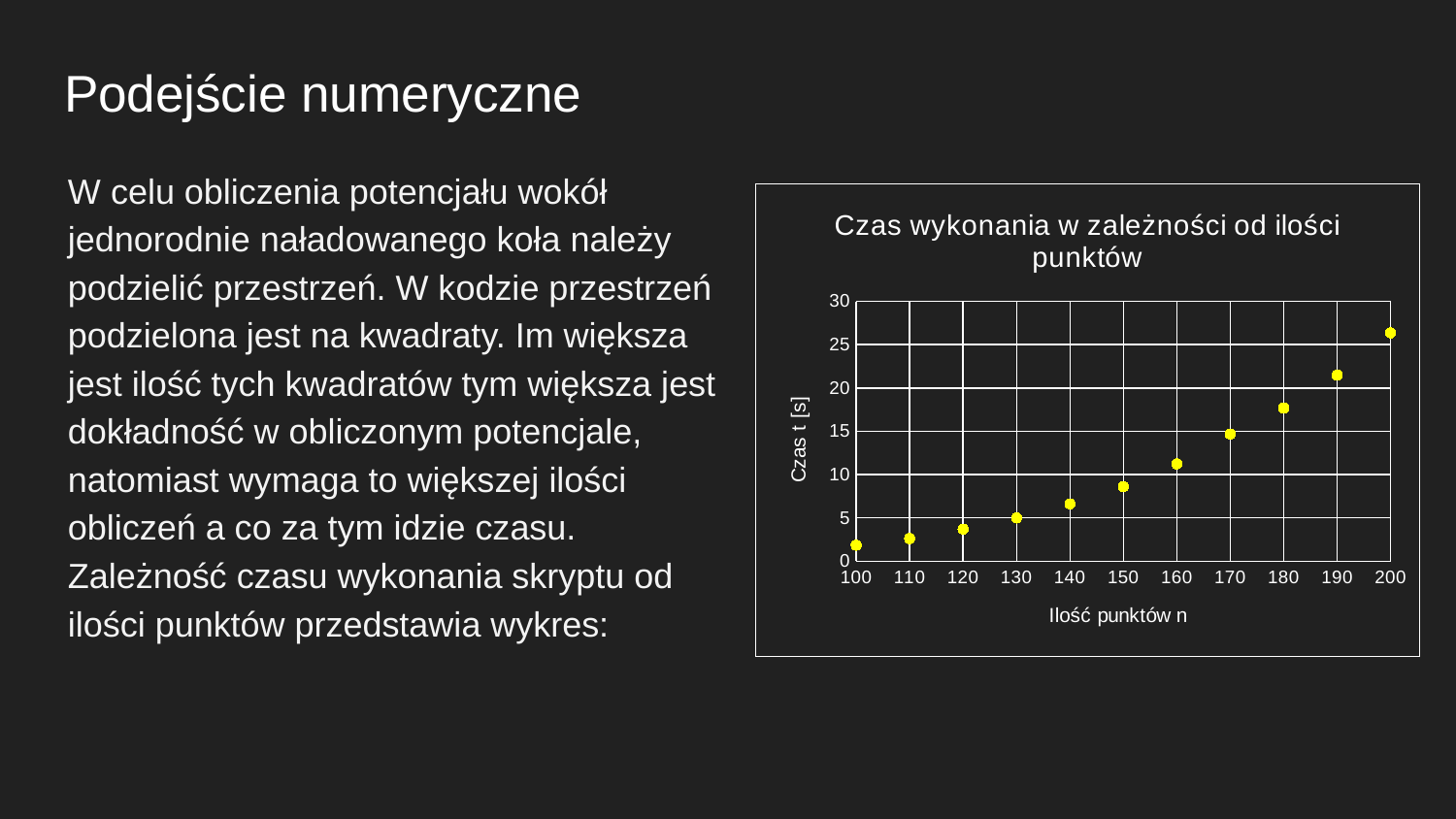

# Podejście numeryczne
W celu obliczenia potencjału wokół jednorodnie naładowanego koła należy podzielić przestrzeń. W kodzie przestrzeń podzielona jest na kwadraty. Im większa jest ilość tych kwadratów tym większa jest dokładność w obliczonym potencjale, natomiast wymaga to większej ilości obliczeń a co za tym idzie czasu. Zależność czasu wykonania skryptu od ilości punktów przedstawia wykres:

### Chart: Czas wykonania w zależności od ilości punktów

| Category |  |
|---|---|